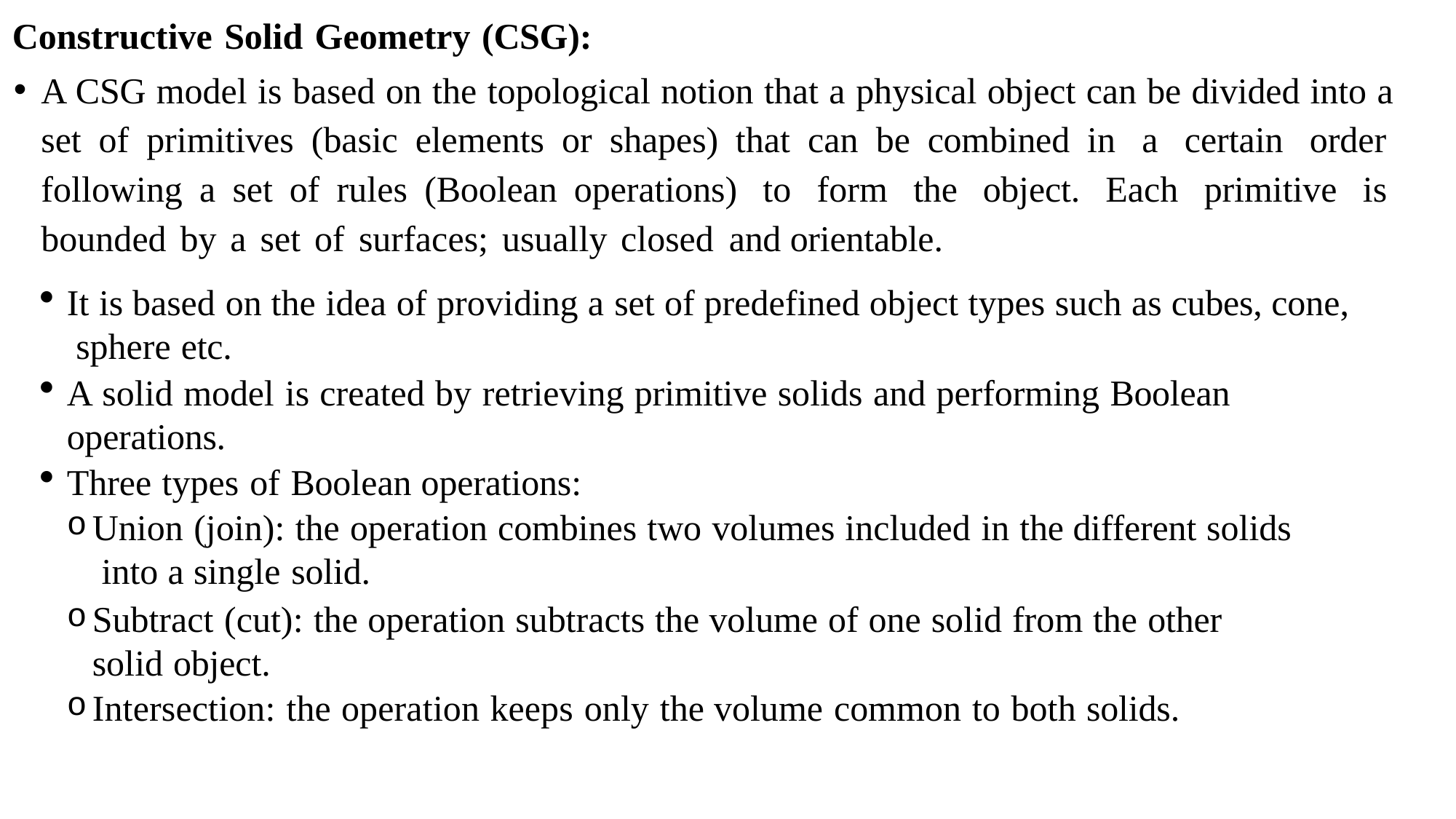

Constructive Solid Geometry (CSG):
A CSG model is based on the topological notion that a physical object can be divided into a  set of primitives (basic elements or shapes) that can be combined in a certain order  following a set of rules (Boolean operations) to form the object. Each primitive is  bounded by a set of surfaces; usually closed and orientable.
It is based on the idea of providing a set of predefined object types such as cubes, cone,  sphere etc.
A solid model is created by retrieving primitive solids and performing Boolean operations.
Three types of Boolean operations:
Union (join): the operation combines two volumes included in the different solids  into a single solid.
Subtract (cut): the operation subtracts the volume of one solid from the other solid object.
Intersection: the operation keeps only the volume common to both solids.